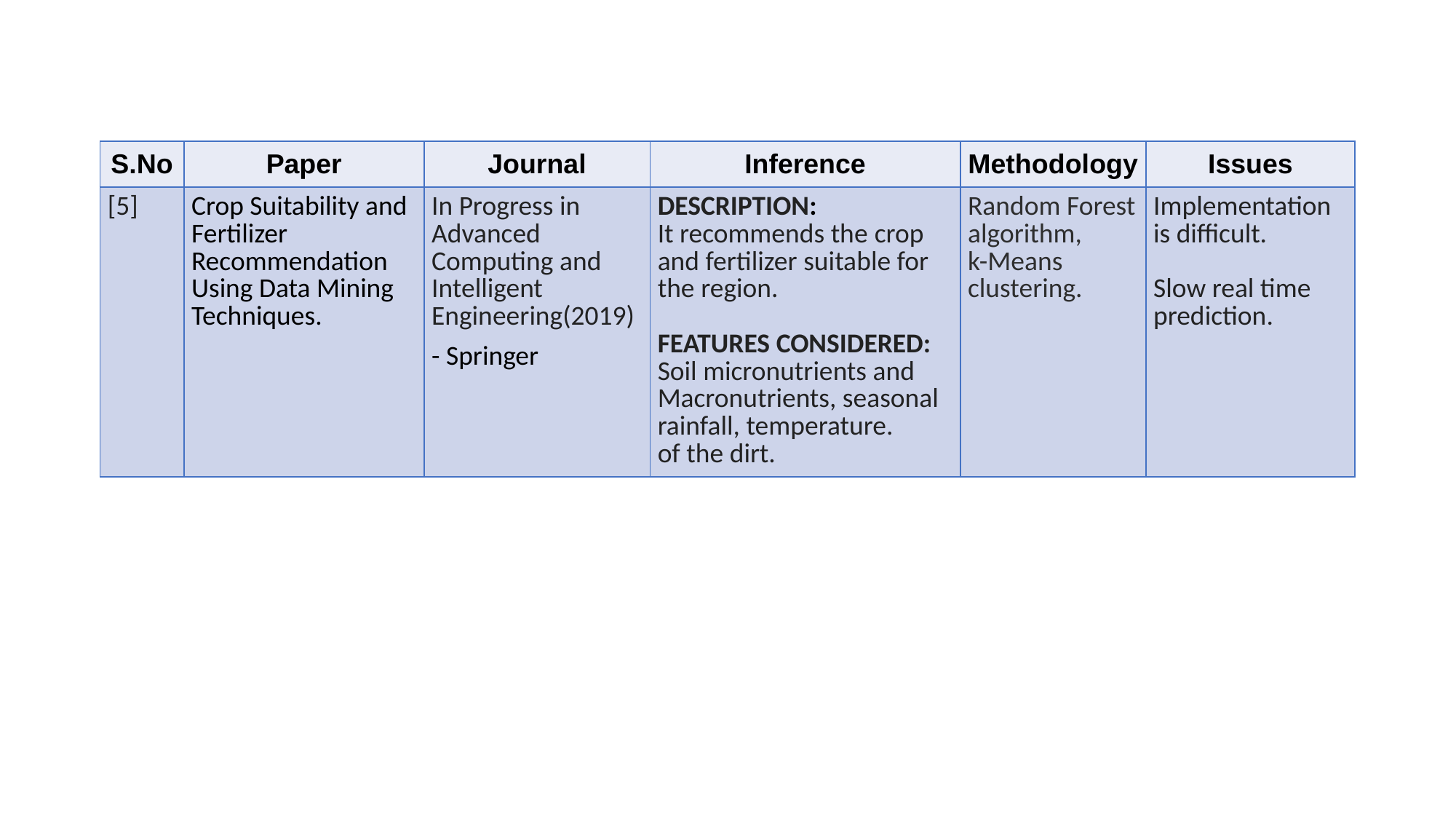

| S.No | Paper | Journal | Inference | Methodology | Issues |
| --- | --- | --- | --- | --- | --- |
| [5] | Crop Suitability and Fertilizer Recommendation Using Data Mining Techniques. | In Progress in Advanced Computing and Intelligent Engineering(2019) - Springer | DESCRIPTION: It recommends the crop and fertilizer suitable for the region. FEATURES CONSIDERED: Soil micronutrients and Macronutrients, seasonal rainfall, temperature. of the dirt. | Random Forest algorithm, k-Means clustering. | Implementation is difficult. Slow real time prediction. |